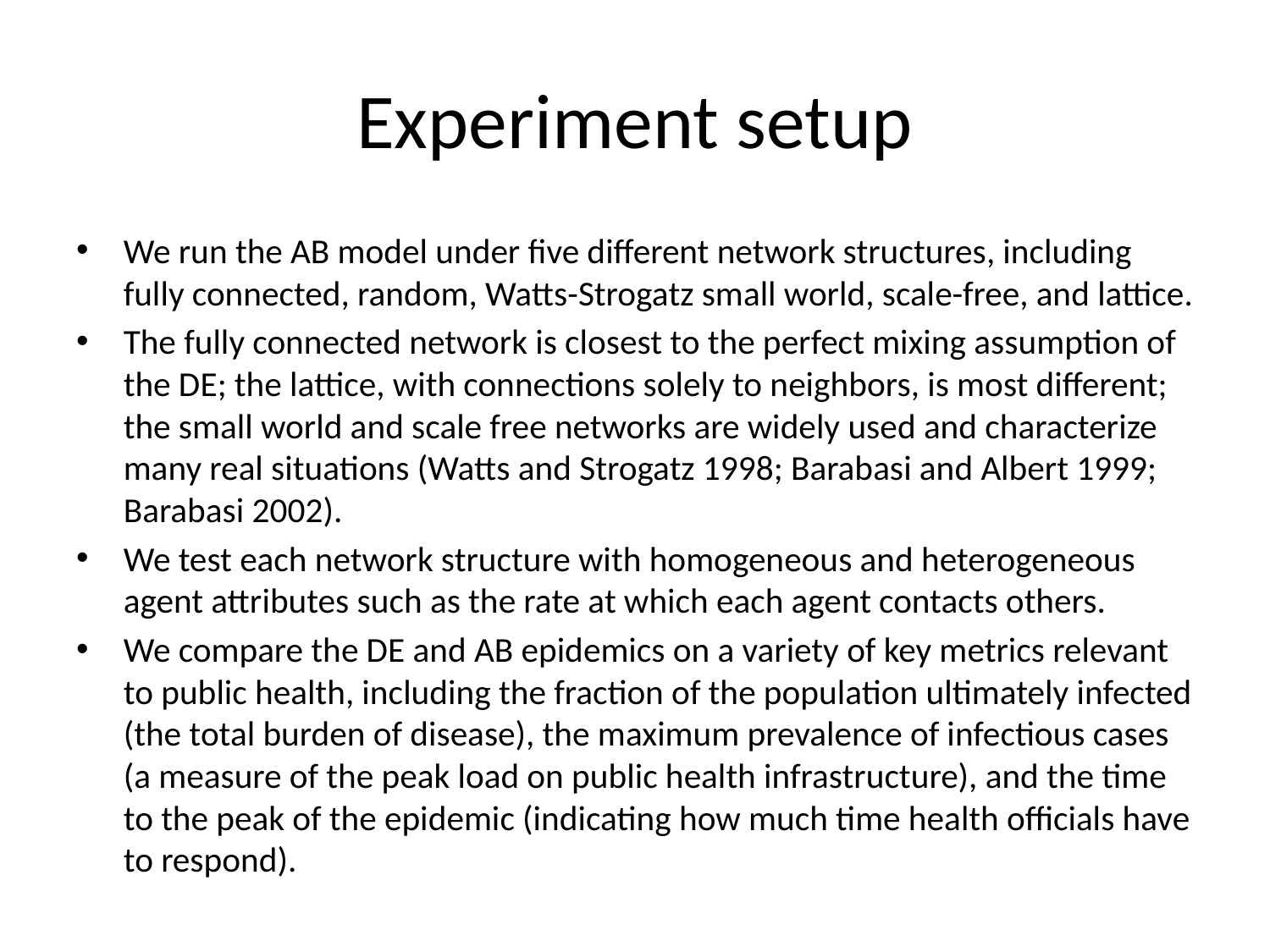

# Experiment setup
We run the AB model under five different network structures, including fully connected, random, Watts-Strogatz small world, scale-free, and lattice.
The fully connected network is closest to the perfect mixing assumption of the DE; the lattice, with connections solely to neighbors, is most different; the small world and scale free networks are widely used and characterize many real situations (Watts and Strogatz 1998; Barabasi and Albert 1999; Barabasi 2002).
We test each network structure with homogeneous and heterogeneous agent attributes such as the rate at which each agent contacts others.
We compare the DE and AB epidemics on a variety of key metrics relevant to public health, including the fraction of the population ultimately infected (the total burden of disease), the maximum prevalence of infectious cases (a measure of the peak load on public health infrastructure), and the time to the peak of the epidemic (indicating how much time health officials have to respond).